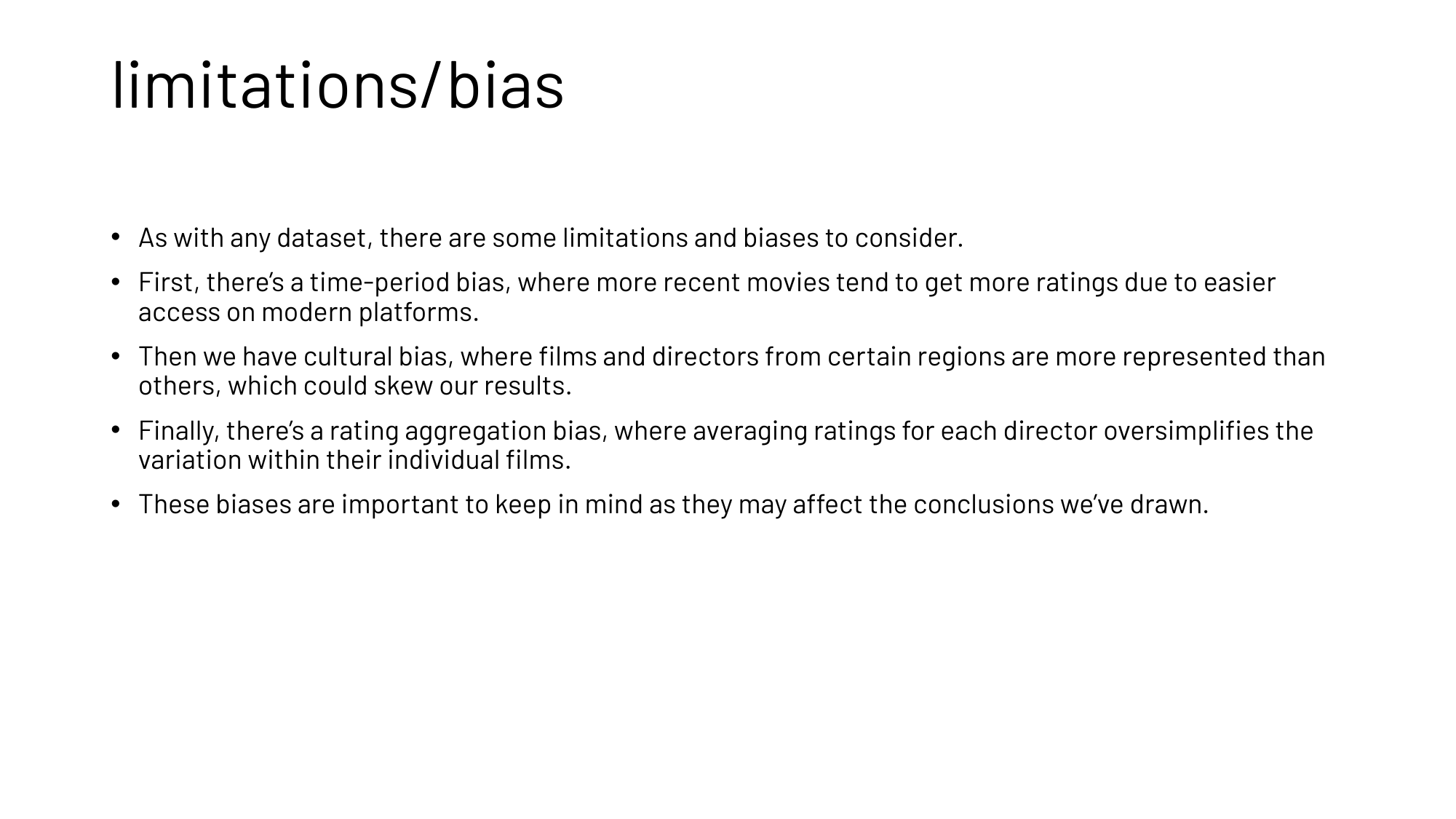

# limitations/bias

As with any dataset, there are some limitations and biases to consider.
First, there’s a time-period bias, where more recent movies tend to get more ratings due to easier access on modern platforms.
Then we have cultural bias, where films and directors from certain regions are more represented than others, which could skew our results.
Finally, there’s a rating aggregation bias, where averaging ratings for each director oversimplifies the variation within their individual films.
These biases are important to keep in mind as they may affect the conclusions we’ve drawn.